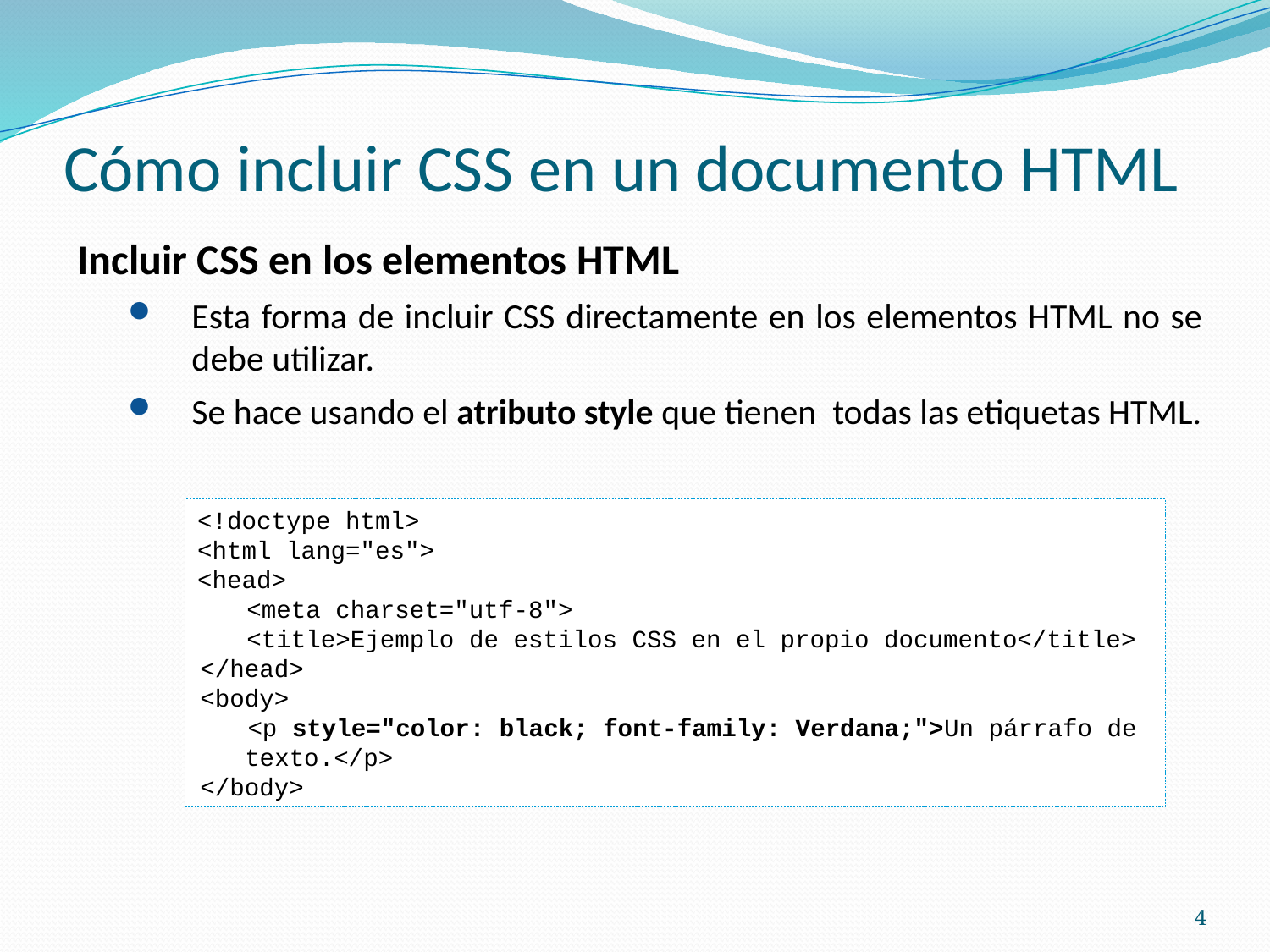

# Cómo incluir CSS en un documento HTML
Incluir CSS en los elementos HTML
Esta forma de incluir CSS directamente en los elementos HTML no se debe utilizar.
Se hace usando el atributo style que tienen  todas las etiquetas HTML.

<!doctype html>
<html lang="es">
<head>
<meta charset="utf-8">
<title>Ejemplo de estilos CSS en el propio documento</title>
</head>
<body>
<p style="color: black; font-family: Verdana;">Un párrafo de texto.</p>
</body>
4